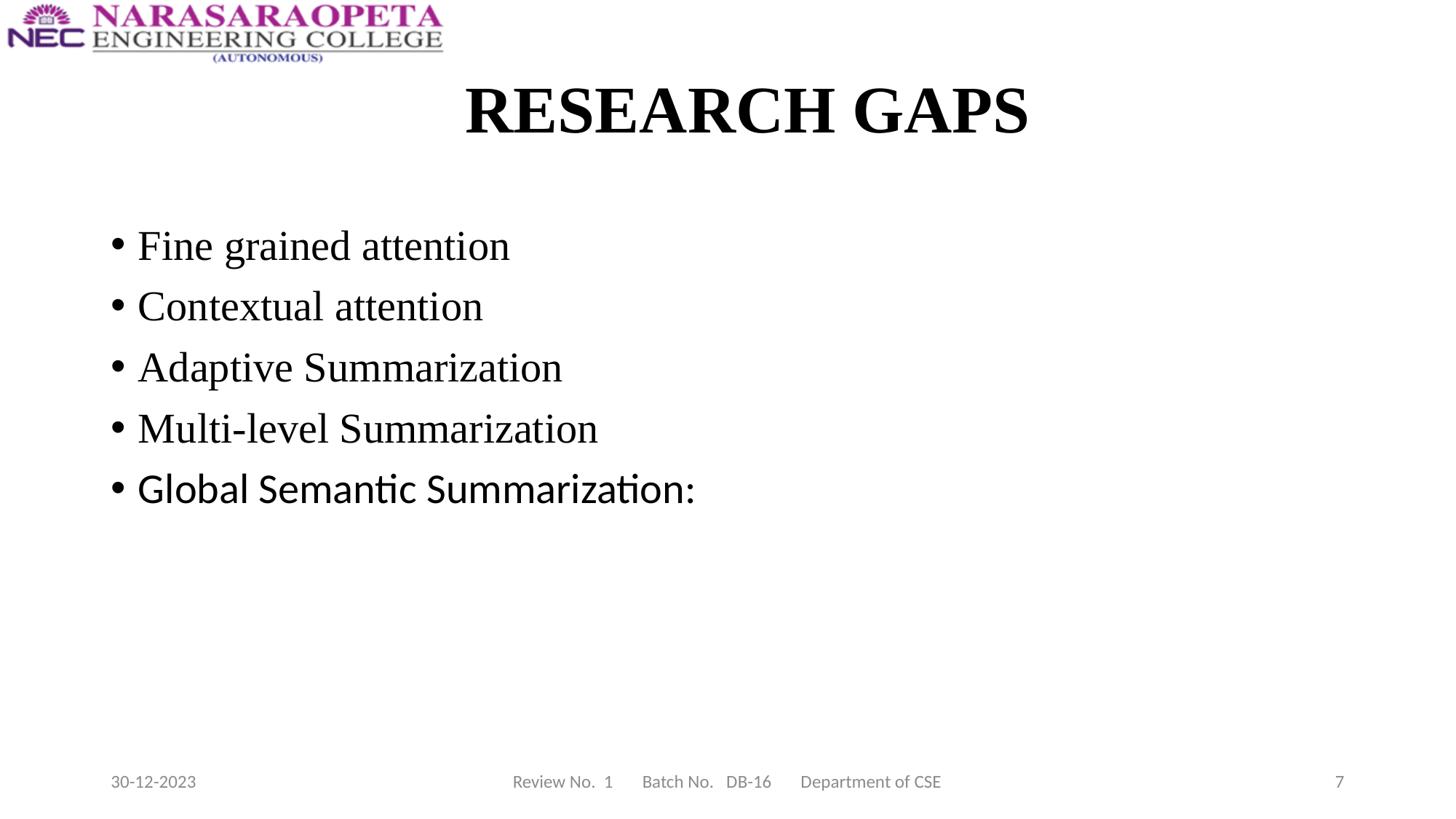

# RESEARCH GAPS
Fine grained attention
Contextual attention
Adaptive Summarization
Multi-level Summarization
Global Semantic Summarization:
30-12-2023
Review No.  1       Batch No.   DB-16       Department of CSE
7